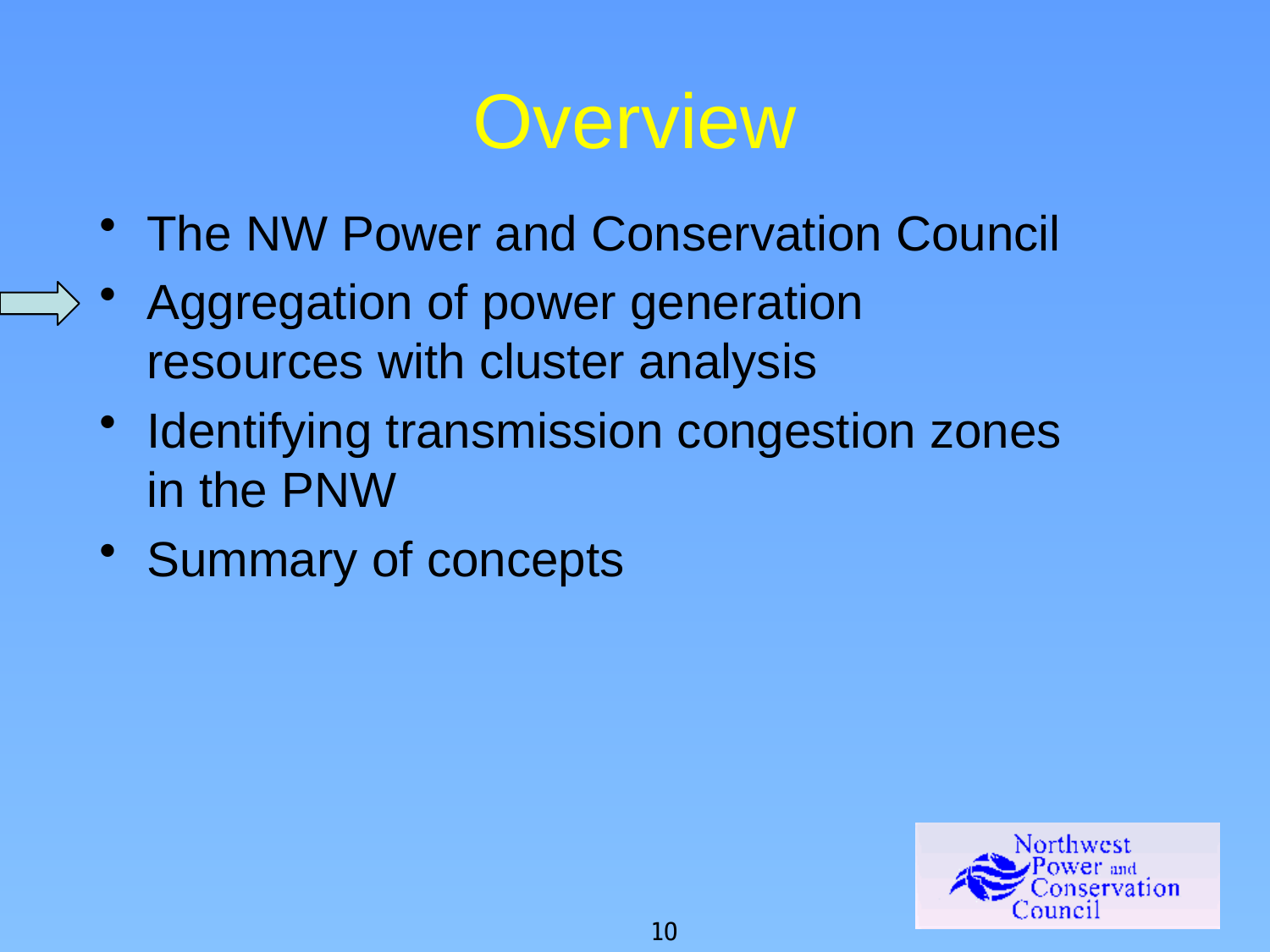

# Overview
The NW Power and Conservation Council
Aggregation of power generation resources with cluster analysis
Identifying transmission congestion zones in the PNW
Summary of concepts